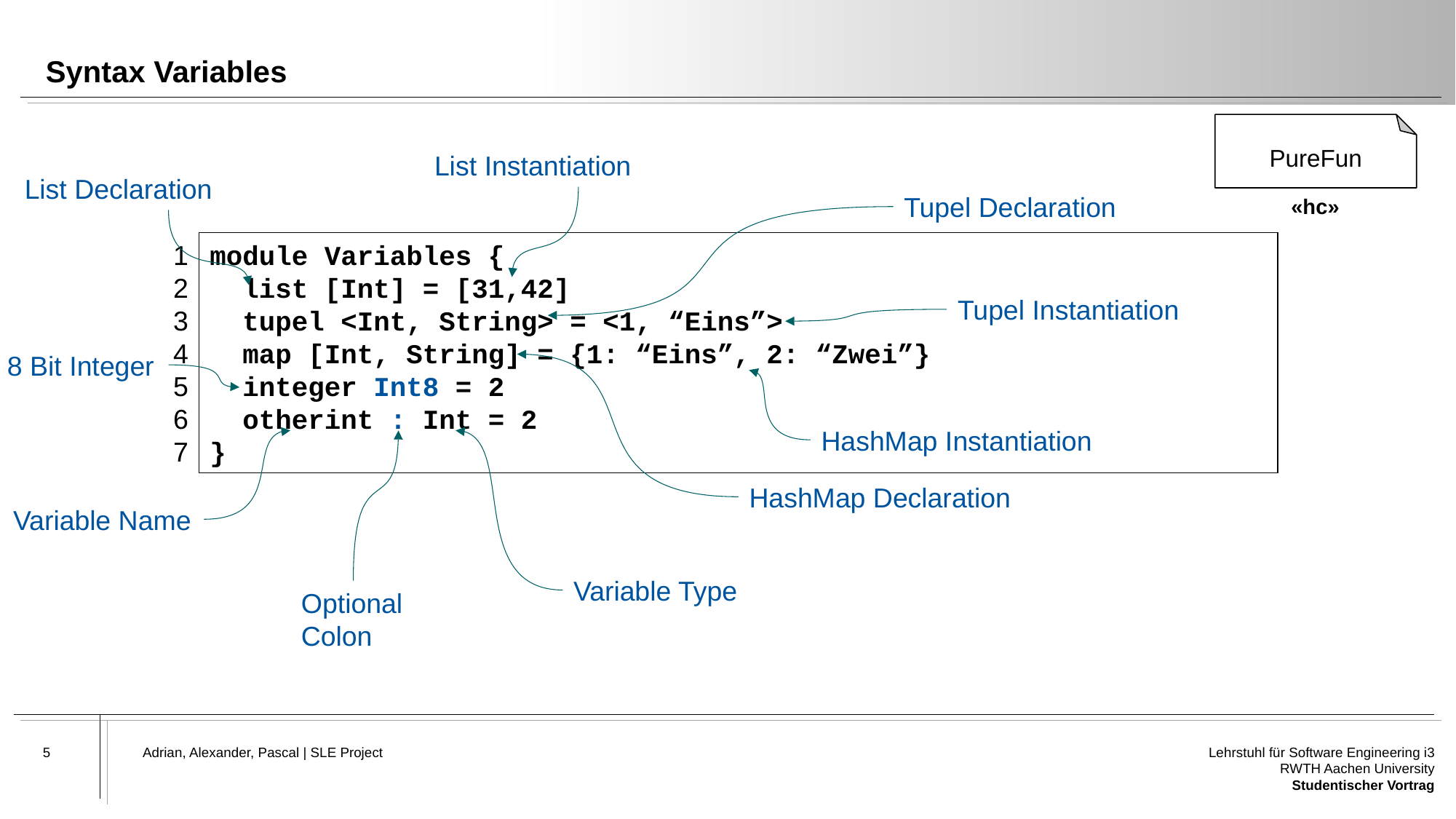

# Syntax Variables
PureFun
«hc»
1
2
3
4
5
6
7

module Variables {
  list [Int] = [31,42]
  tupel <Int, String> = <1, “Eins”>
  map [Int, String] = {1: “Eins”, 2: “Zwei”}
  integer Int8 = 2
  otherint : Int = 2
}
List Instantiation
List Declaration
Tupel Declaration
Tupel Instantiation
8 Bit Integer
HashMap Instantiation
HashMap Declaration
Variable Name
Variable Type
Optional Colon